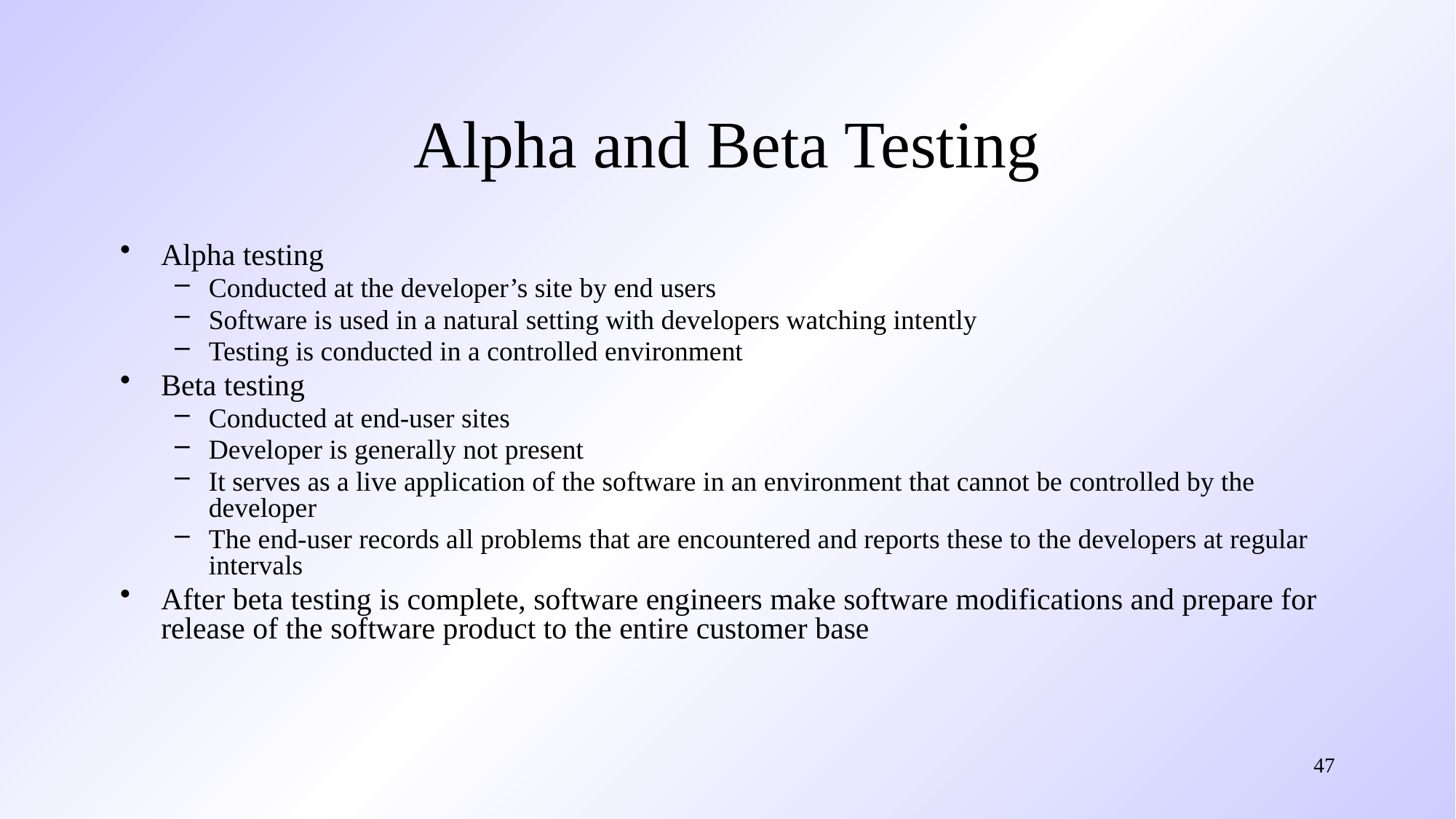

# Alpha and Beta Testing
Alpha testing
Conducted at the developer’s site by end users
Software is used in a natural setting with developers watching intently
Testing is conducted in a controlled environment
Beta testing
Conducted at end-user sites
Developer is generally not present
It serves as a live application of the software in an environment that cannot be controlled by the developer
The end-user records all problems that are encountered and reports these to the developers at regular intervals
After beta testing is complete, software engineers make software modifications and prepare for release of the software product to the entire customer base
47